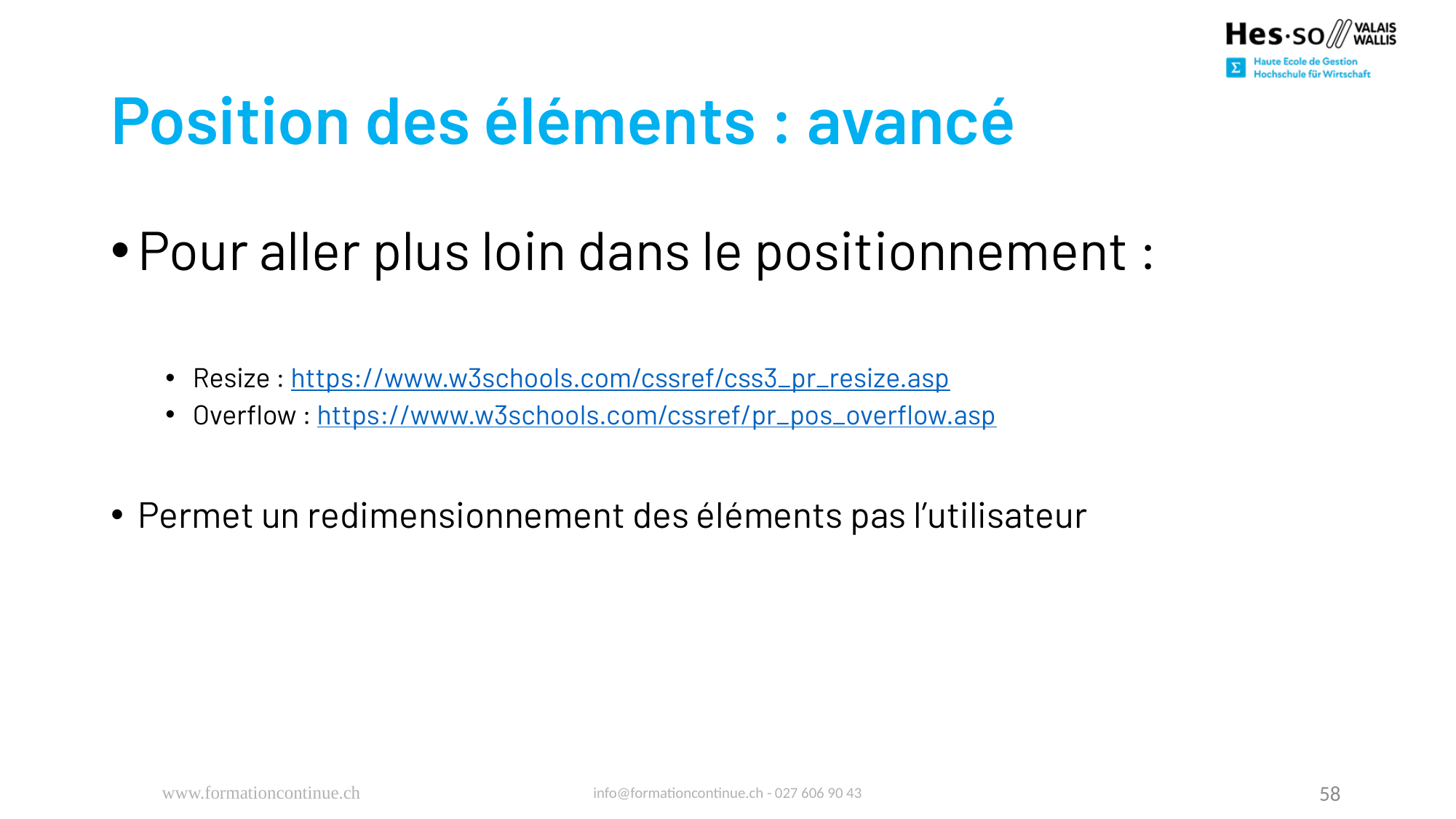

# Position des éléments : avancé
Pour aller plus loin dans le positionnement :

Resize : https://www.w3schools.com/cssref/css3_pr_resize.asp
Overflow : https://www.w3schools.com/cssref/pr_pos_overflow.asp

Permet un redimensionnement des éléments pas l’utilisateur

www.formationcontinue.ch
info@formationcontinue.ch - 027 606 90 43
58